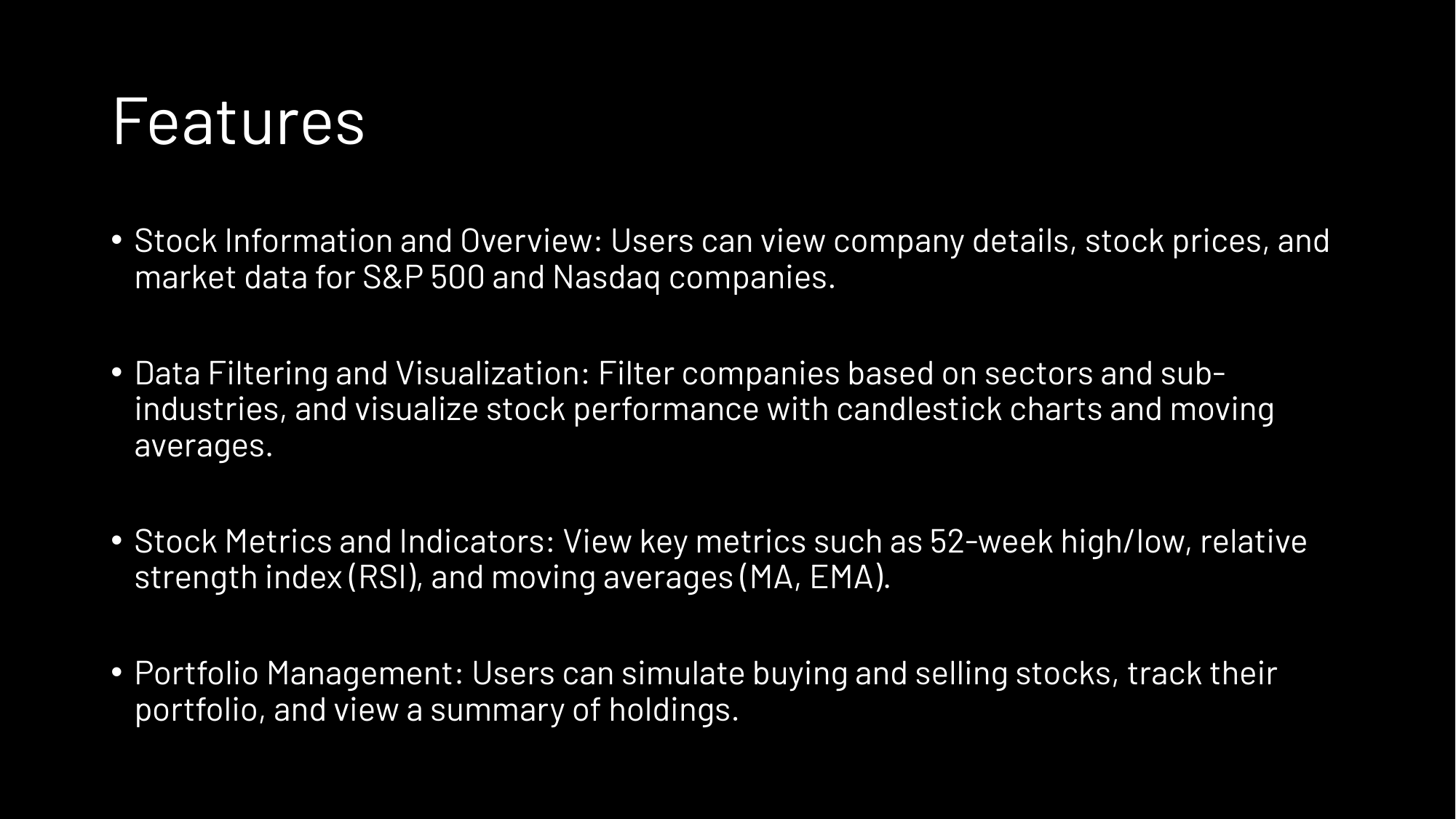

# Features
Stock Information and Overview: Users can view company details, stock prices, and market data for S&P 500 and Nasdaq companies.

Data Filtering and Visualization: Filter companies based on sectors and sub-industries, and visualize stock performance with candlestick charts and moving averages.

Stock Metrics and Indicators: View key metrics such as 52-week high/low, relative strength index (RSI), and moving averages (MA, EMA).

Portfolio Management: Users can simulate buying and selling stocks, track their portfolio, and view a summary of holdings.